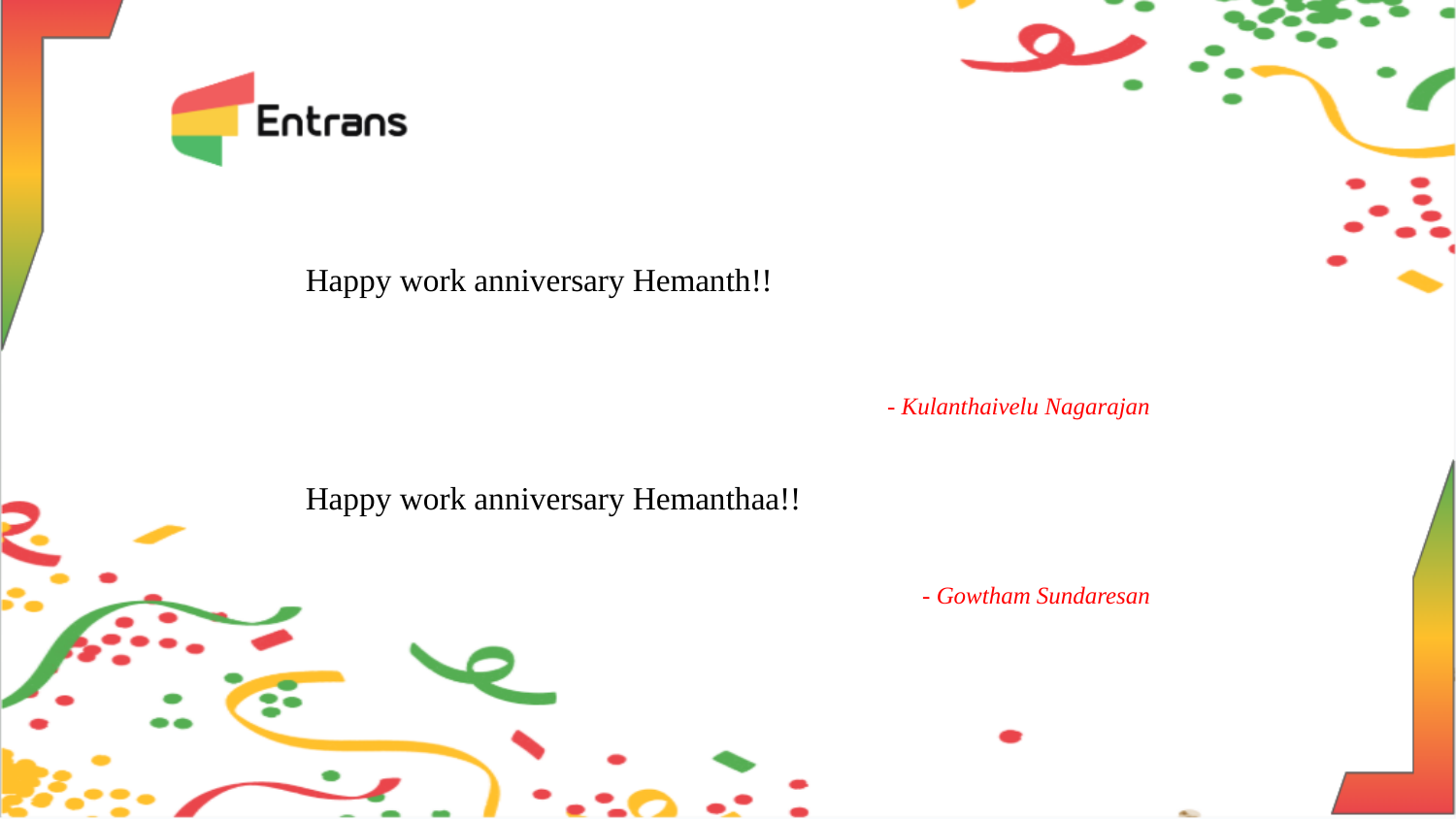

Happy work anniversary Hemanth!!

- Kulanthaivelu Nagarajan

Happy work anniversary Hemanthaa!!

- Gowtham Sundaresan